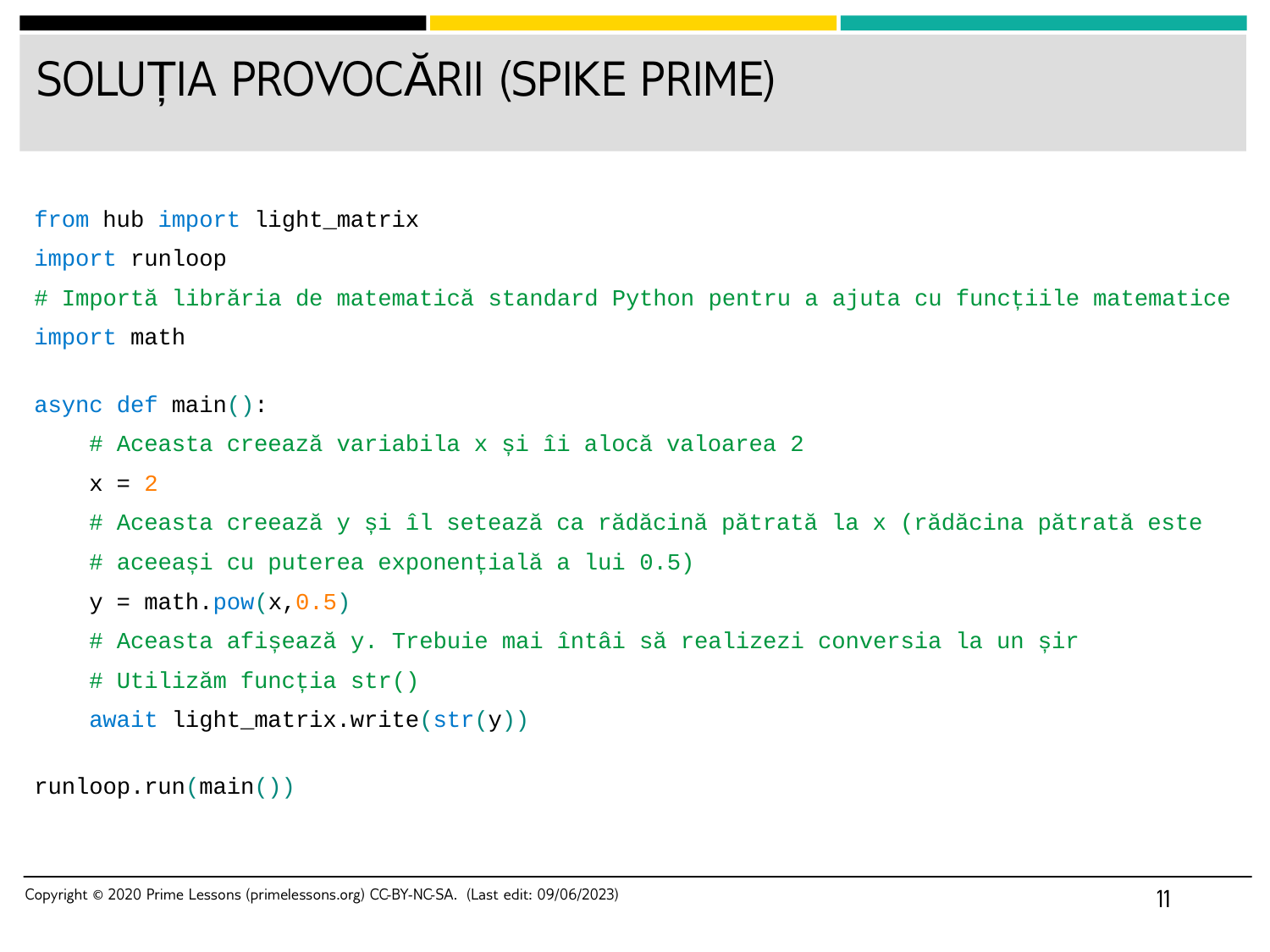

# SOLUȚIA PROVOCĂRII (SPIKE PRIME)

from hub import light_matrix
import runloop
# Importă librăria de matematică standard Python pentru a ajuta cu funcțiile matematice
import math
async def main():
    # Aceasta creează variabila x și îi alocă valoarea 2
    x = 2
    # Aceasta creează y și îl setează ca rădăcină pătrată la x (rădăcina pătrată este
    # aceeași cu puterea exponențială a lui 0.5)
    y = math.pow(x,0.5)
    # Aceasta afișează y. Trebuie mai întâi să realizezi conversia la un șir
    # Utilizăm funcția str()
    await light_matrix.write(str(y))
runloop.run(main())
11
Copyright © 2020 Prime Lessons (primelessons.org) CC-BY-NC-SA.  (Last edit: 09/06/2023)